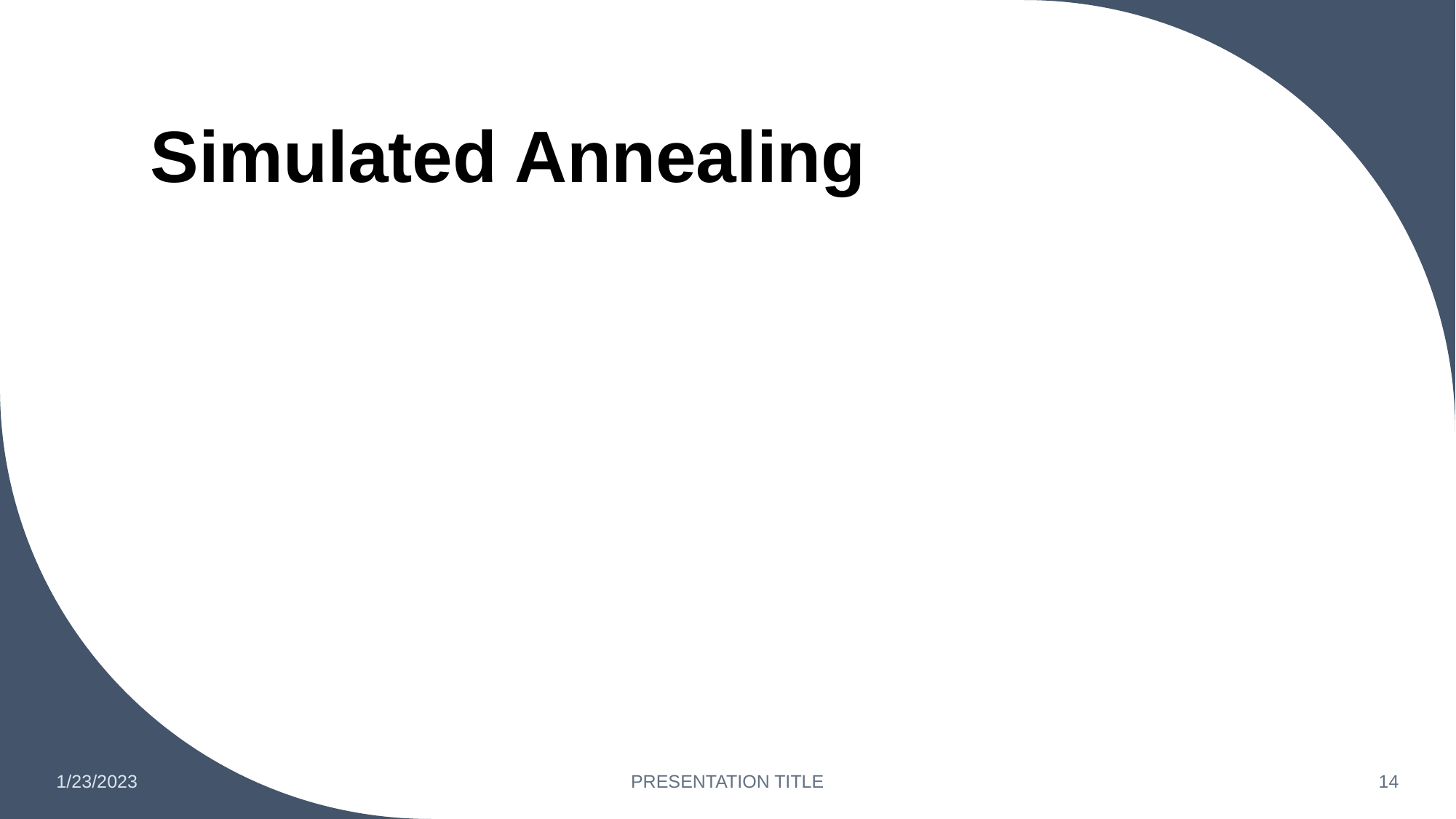

# Simulated Annealing

1/23/2023
PRESENTATION TITLE
14